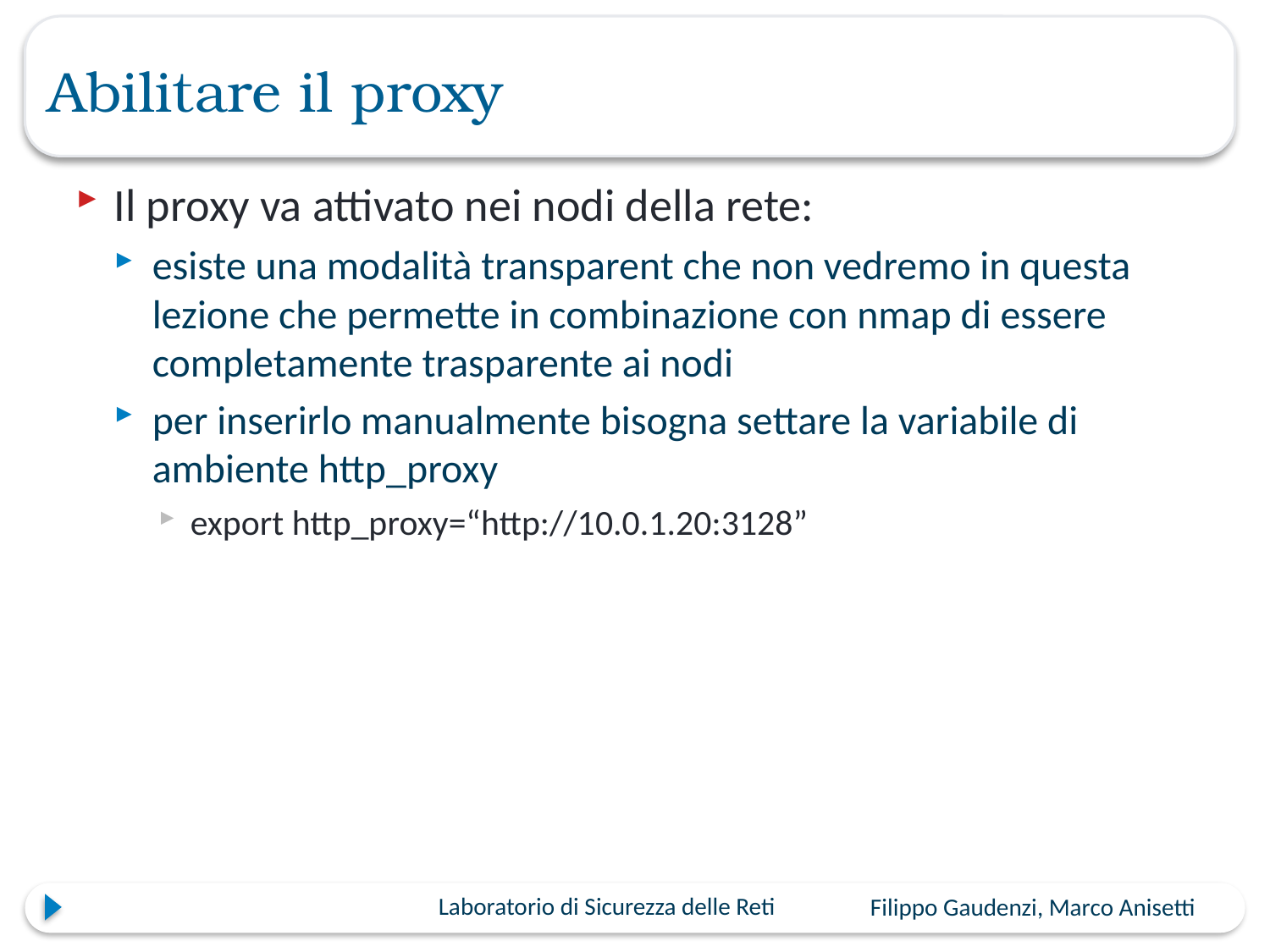

# Abilitare il proxy
Il proxy va attivato nei nodi della rete:
esiste una modalità transparent che non vedremo in questa lezione che permette in combinazione con nmap di essere completamente trasparente ai nodi
per inserirlo manualmente bisogna settare la variabile di ambiente http_proxy
export http_proxy=“http://10.0.1.20:3128”